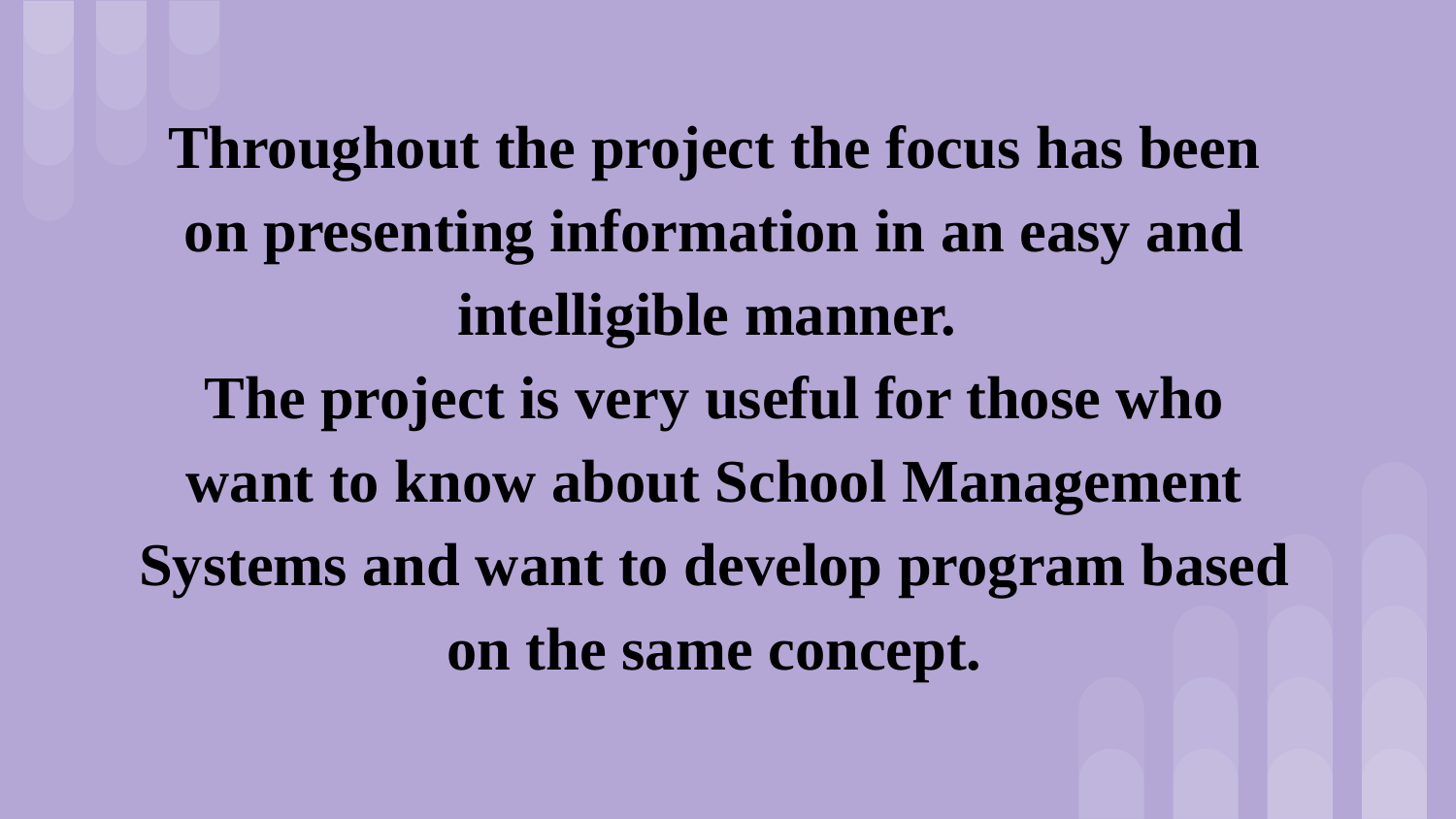

# Throughout the project the focus has been on presenting information in an easy and intelligible manner.
The project is very useful for those who want to know about School Management Systems and want to develop program based on the same concept.